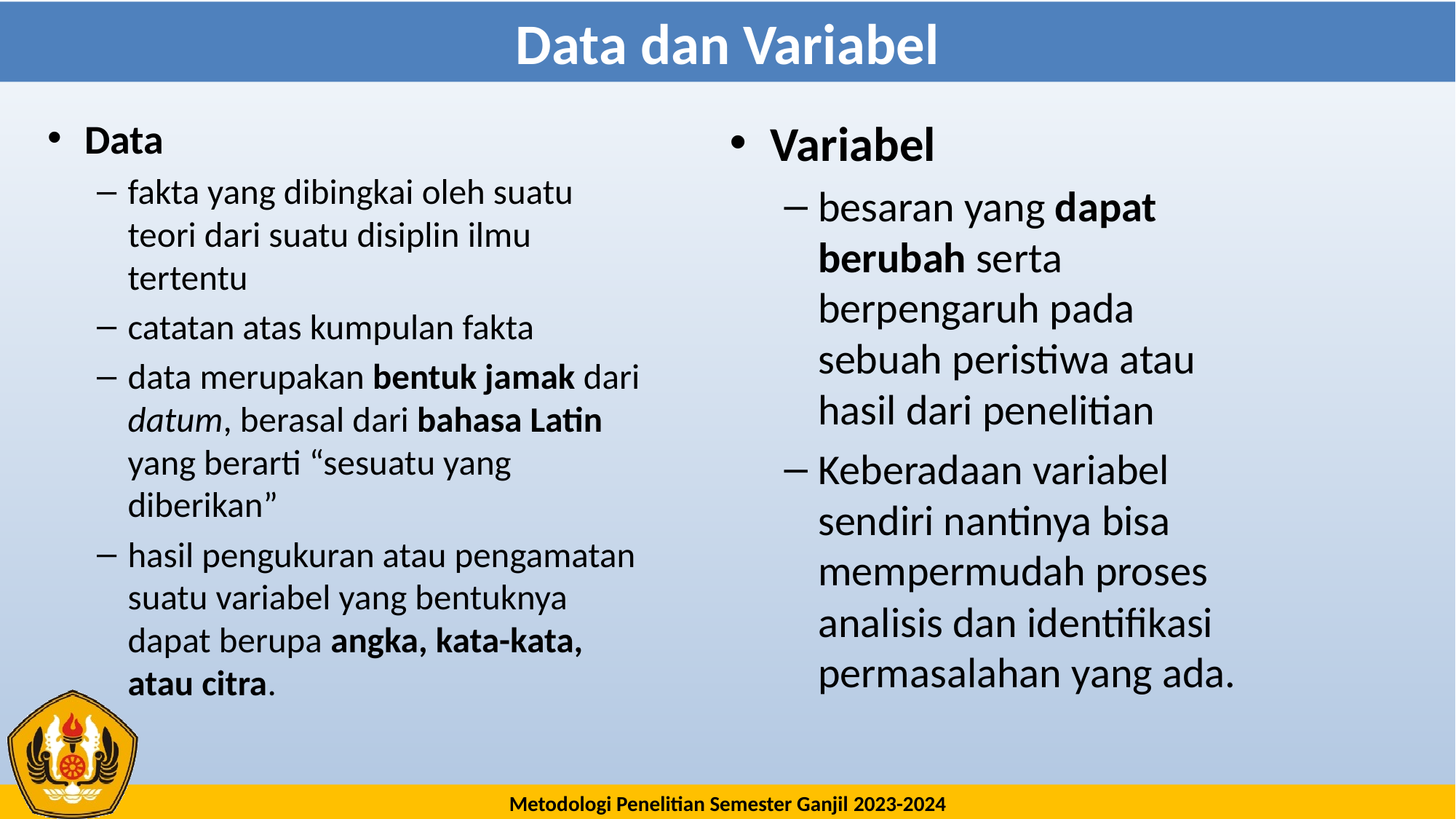

# Data dan Variabel
Variabel
besaran yang dapat berubah serta berpengaruh pada sebuah peristiwa atau hasil dari penelitian
Keberadaan variabel sendiri nantinya bisa mempermudah proses analisis dan identifikasi permasalahan yang ada.
Data
fakta yang dibingkai oleh suatu teori dari suatu disiplin ilmu tertentu
catatan atas kumpulan fakta
data merupakan bentuk jamak dari datum, berasal dari bahasa Latin yang berarti “sesuatu yang diberikan”
hasil pengukuran atau pengamatan suatu variabel yang bentuknya dapat berupa angka, kata-kata, atau citra.